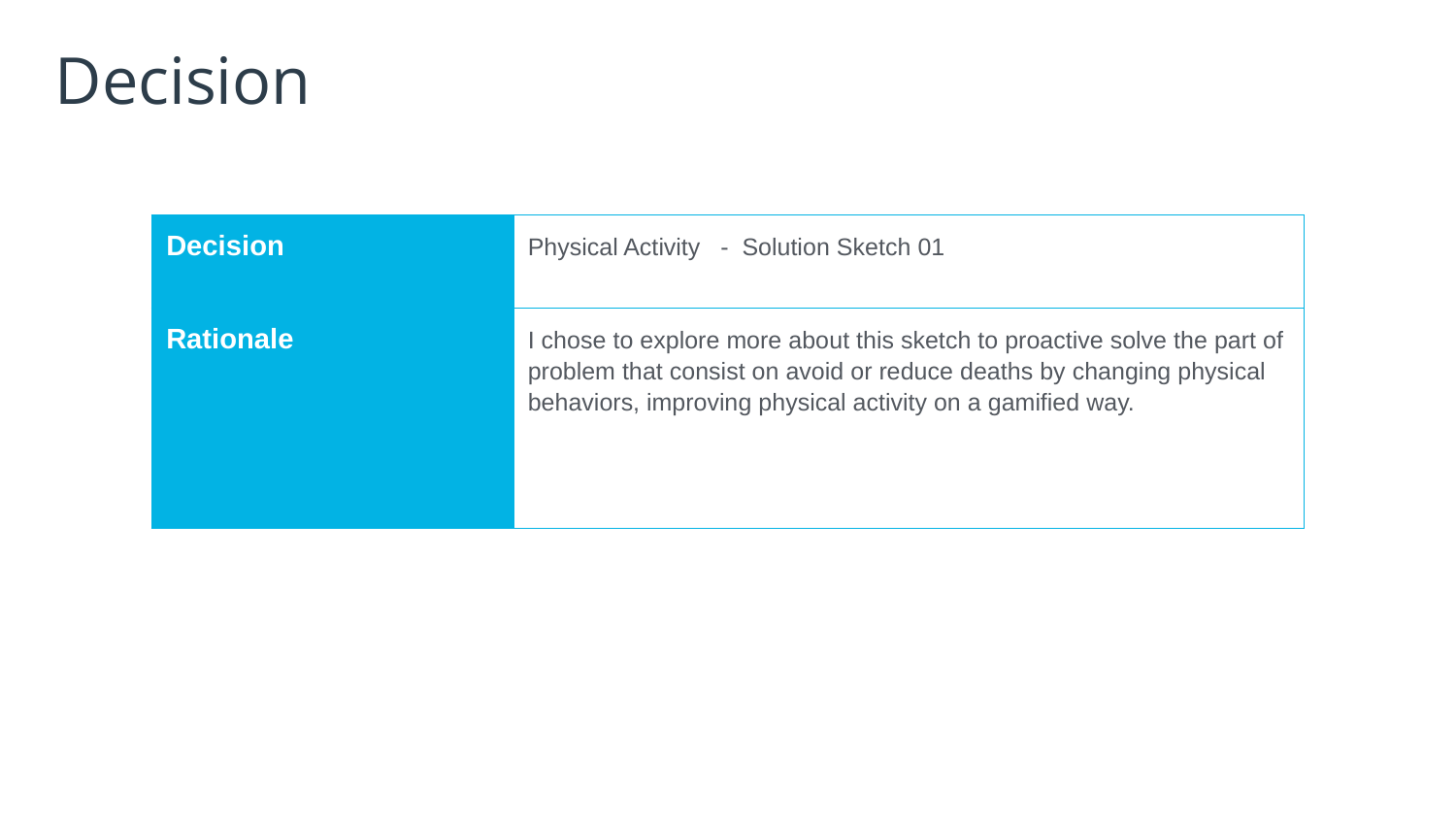

# Decision
| Decision | Physical Activity - Solution Sketch 01 |
| --- | --- |
| Rationale | I chose to explore more about this sketch to proactive solve the part of problem that consist on avoid or reduce deaths by changing physical behaviors, improving physical activity on a gamified way. |